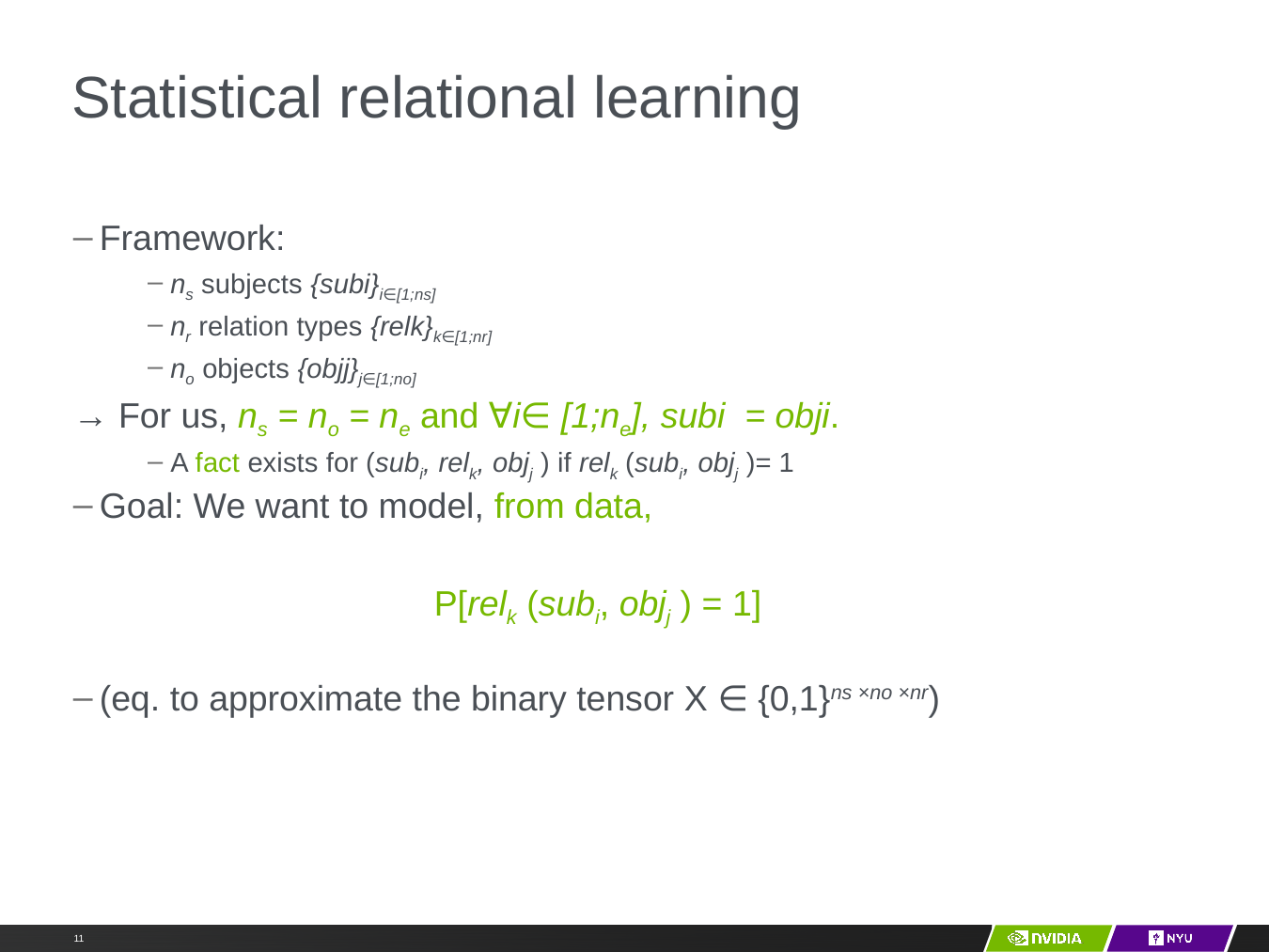

# Statistical relational learning
Framework:
ns subjects {subi}i∈[1;ns]
nr relation types {relk}k∈[1;nr]
no objects {objj}j∈[1;no]
→ For us, ns = no = ne and ∀i∈ [1;ne], subi  = obji.
A fact exists for (subi, relk, objj ) if relk (subi, objj )= 1
Goal: We want to model, from data,

		        P[relk (subi, objj ) = 1]

(eq. to approximate the binary tensor X ∈ {0,1}ns ×no ×nr)